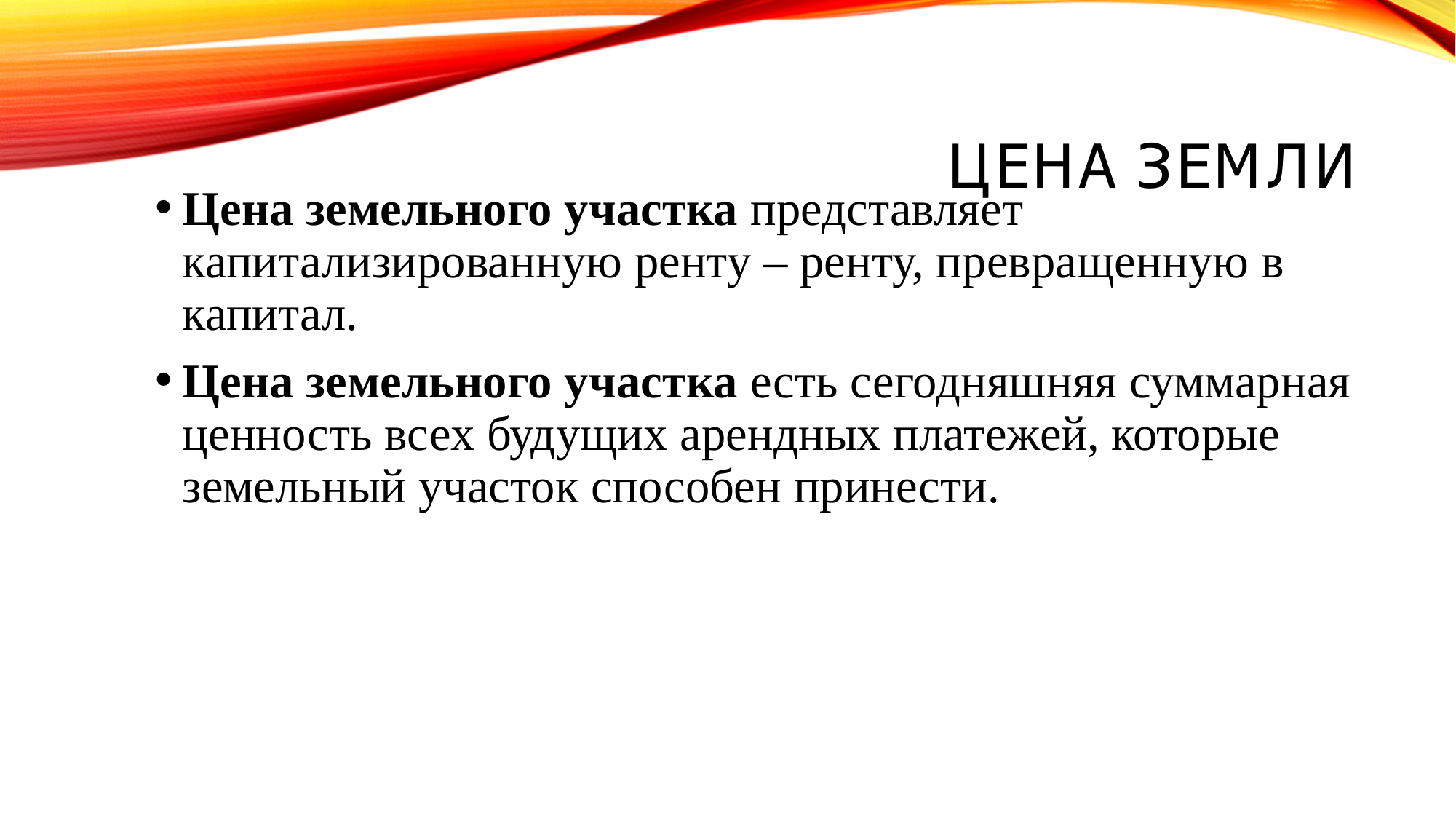

# Цена земли
Цена земельного участка представляет капитализированную ренту – ренту, превращенную в капитал.
Цена земельного участка есть сегодняшняя суммарная ценность всех будущих арендных платежей, которые земельный участок способен принести.